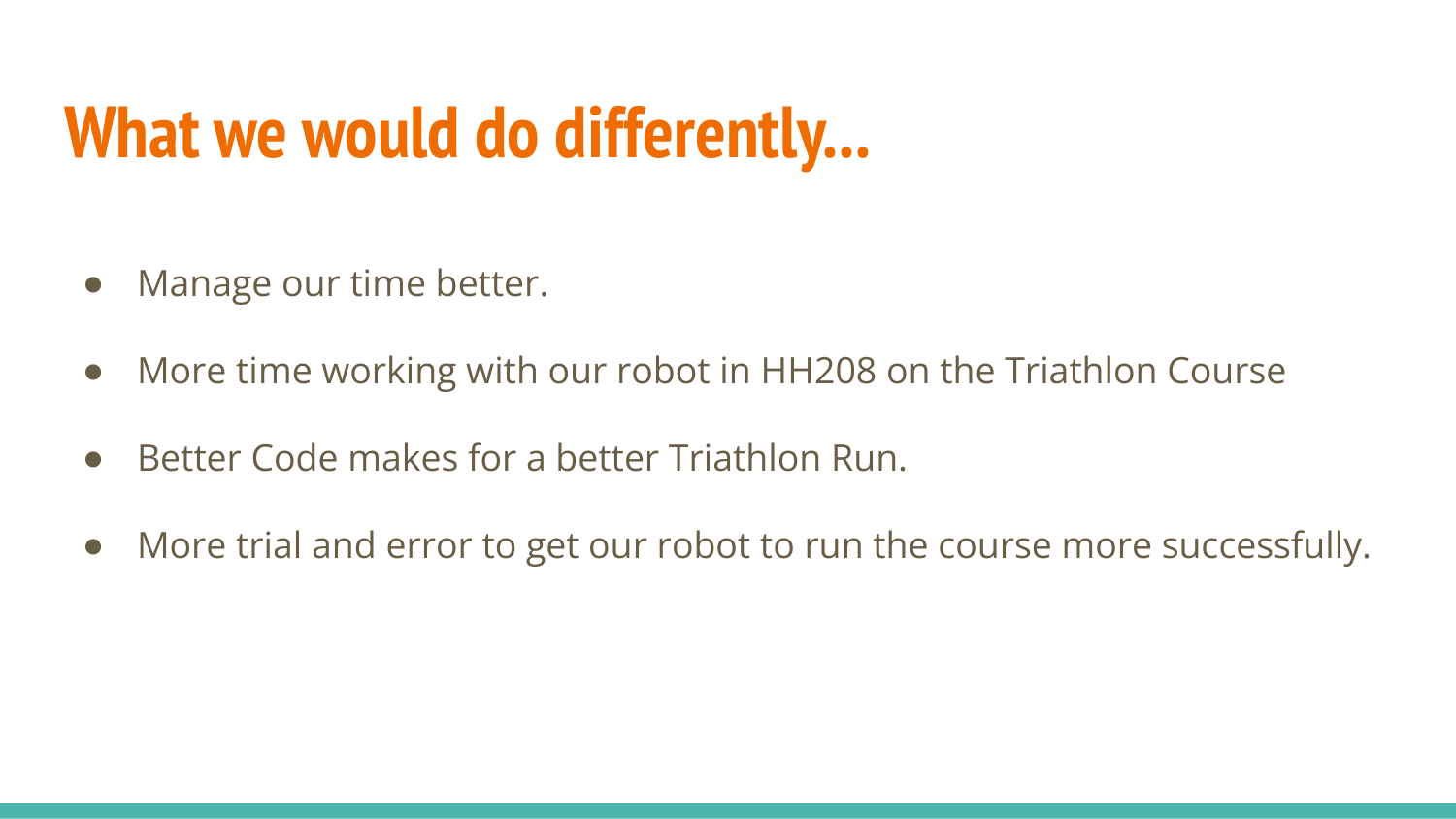

# What we would do differently...
Manage our time better.
More time working with our robot in HH208 on the Triathlon Course
Better Code makes for a better Triathlon Run.
More trial and error to get our robot to run the course more successfully.